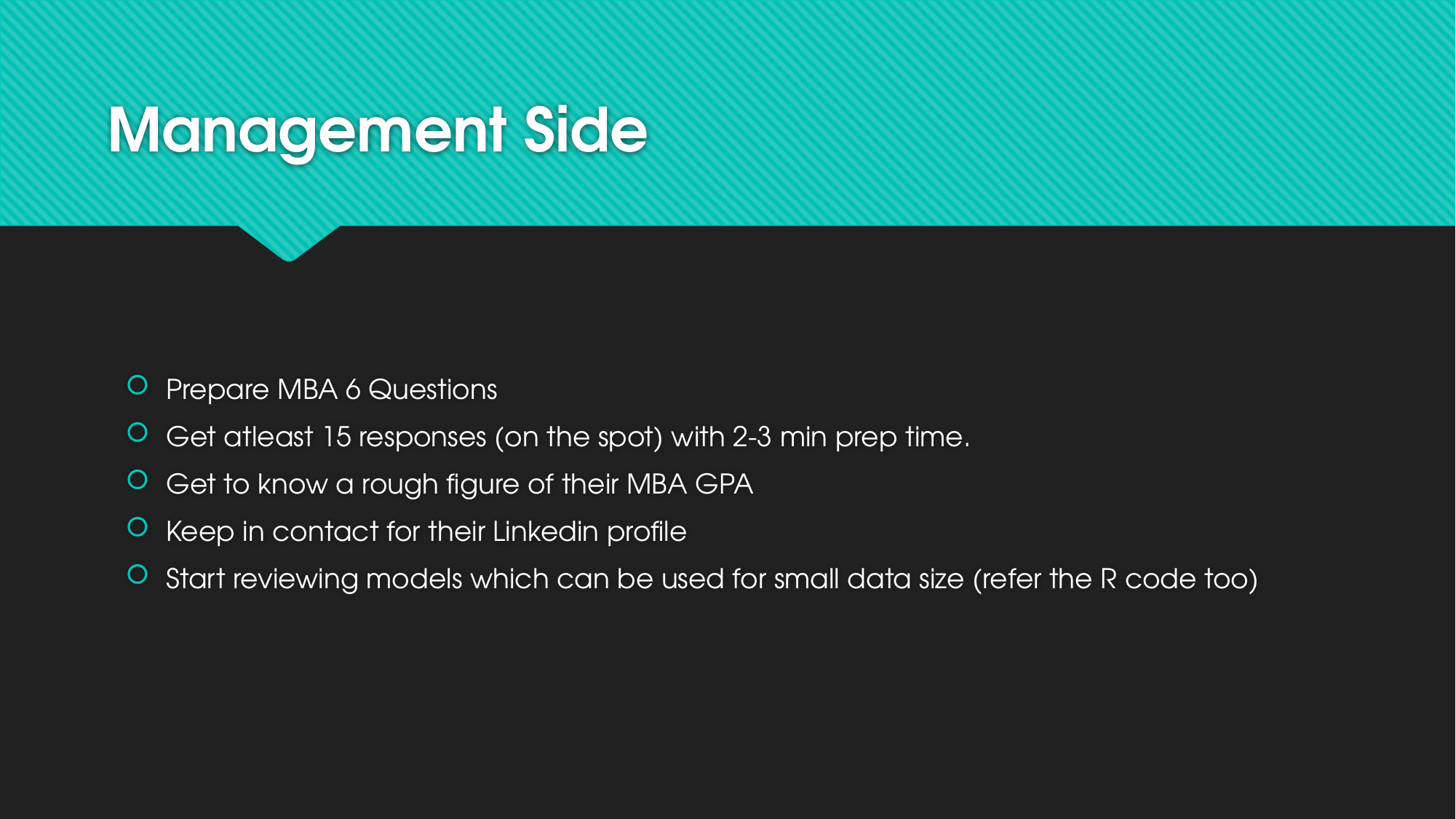

# Management Side
Prepare MBA 6 Questions
Get atleast 15 responses (on the spot) with 2-3 min prep time.
Get to know a rough figure of their MBA GPA
Keep in contact for their Linkedin profile
Start reviewing models which can be used for small data size (refer the R code too)